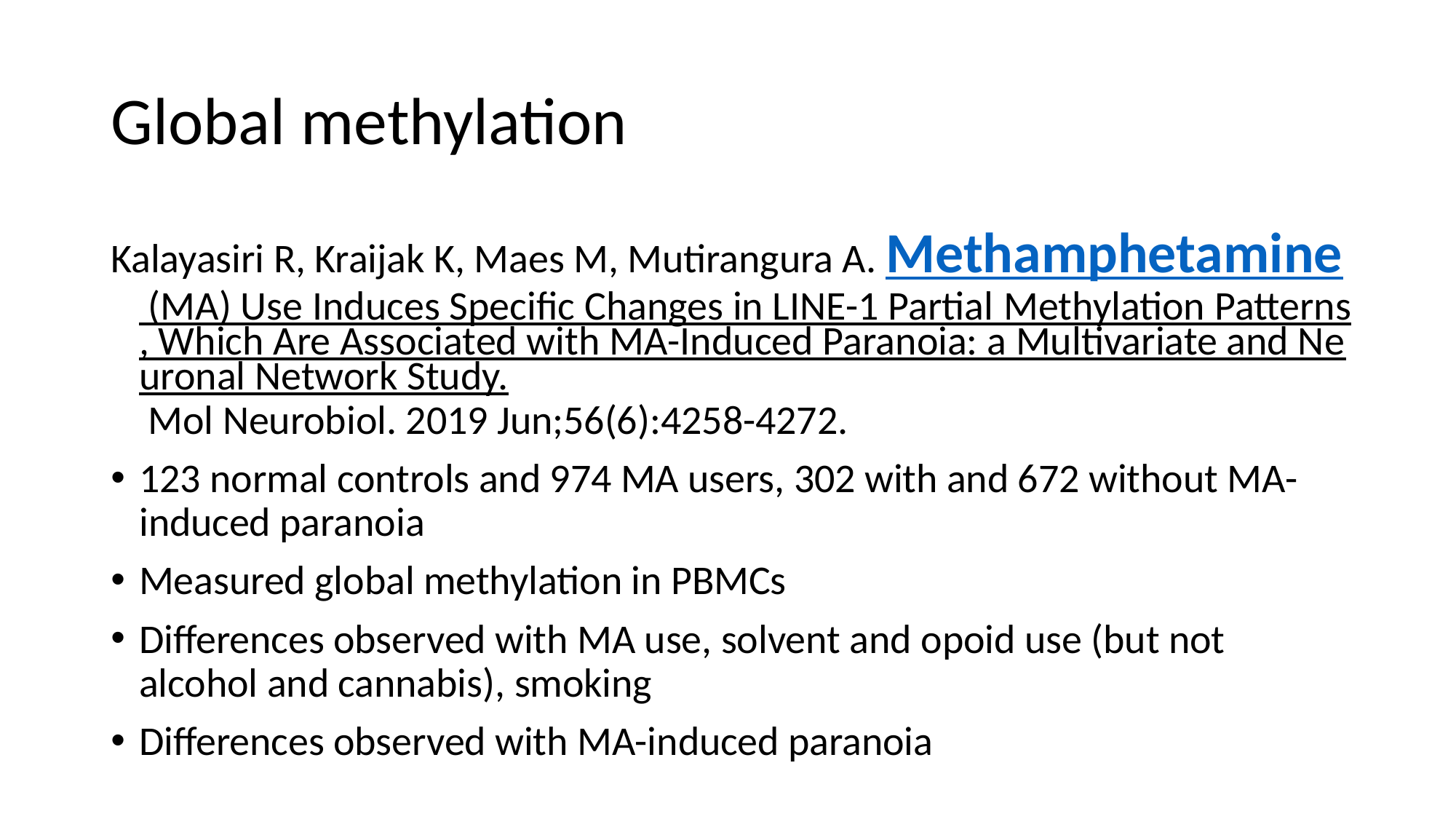

# Global methylation
Kalayasiri R, Kraijak K, Maes M, Mutirangura A. Methamphetamine (MA) Use Induces Specific Changes in LINE-1 Partial Methylation Patterns, Which Are Associated with MA-Induced Paranoia: a Multivariate and Neuronal Network Study. Mol Neurobiol. 2019 Jun;56(6):4258-4272.
123 normal controls and 974 MA users, 302 with and 672 without MA-induced paranoia
Measured global methylation in PBMCs
Differences observed with MA use, solvent and opoid use (but not alcohol and cannabis), smoking
Differences observed with MA-induced paranoia